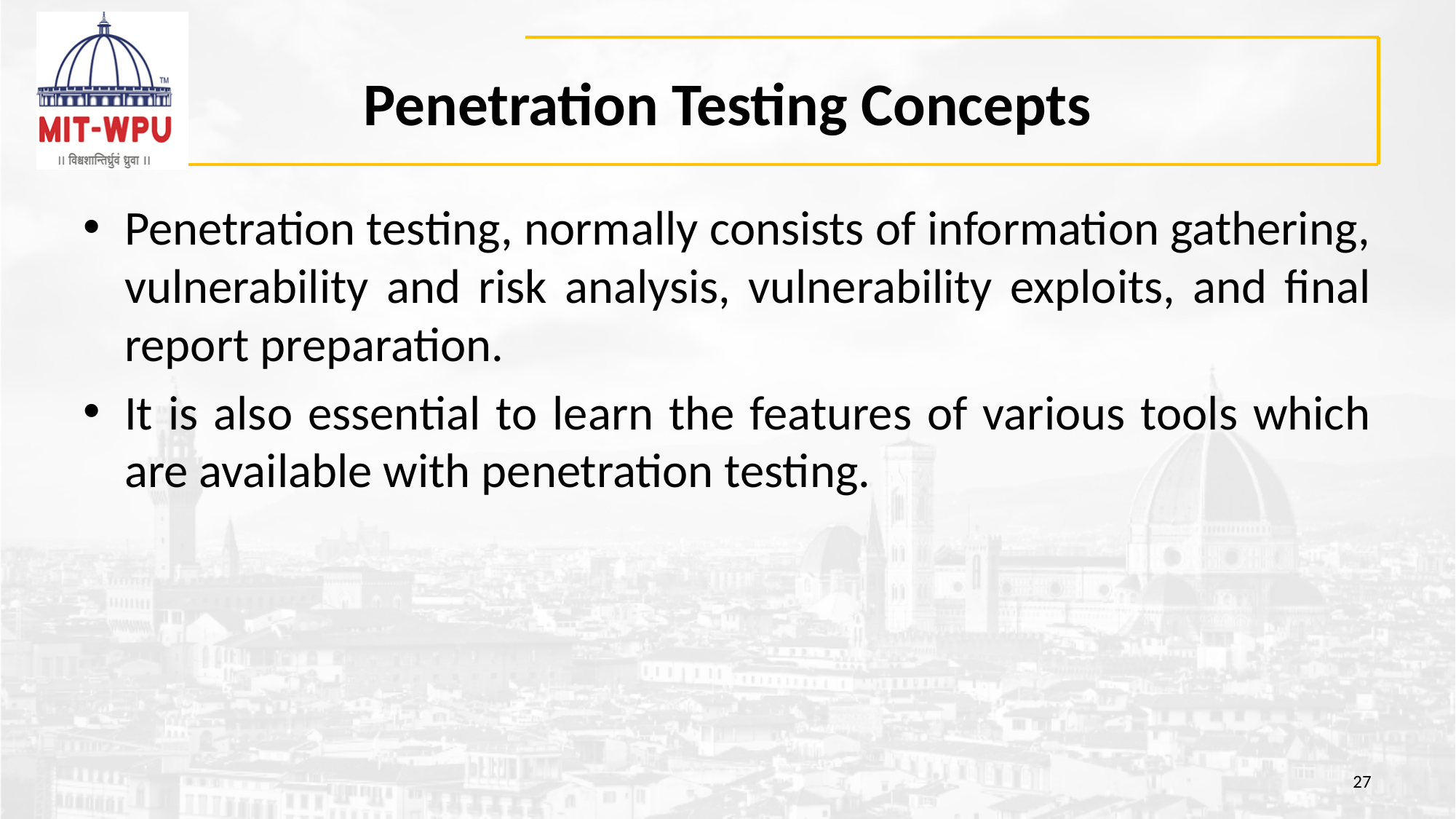

# Penetration Testing Concepts
Penetration testing, normally consists of information gathering, vulnerability and risk analysis, vulnerability exploits, and final report preparation.
It is also essential to learn the features of various tools which are available with penetration testing.

27